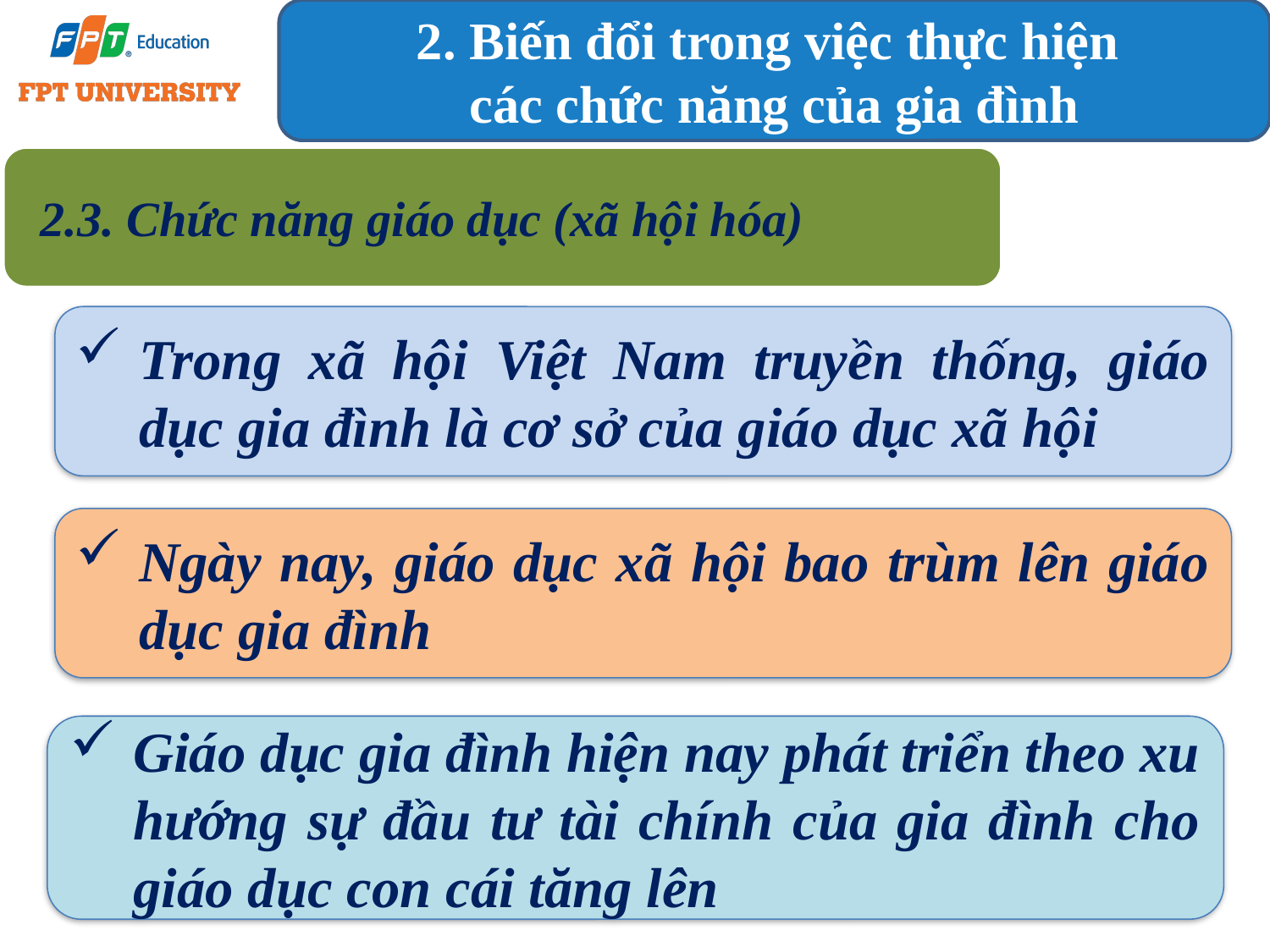

2. Biến đổi trong việc thực hiện
các chức năng của gia đình

2.3. Chức năng giáo dục (xã hội hóa)

Trong xã hội Việt Nam truyền thống, giáo dục gia đình là cơ sở của giáo dục xã hội
Ngày nay, giáo dục xã hội bao trùm lên giáo dục gia đình
Giáo dục gia đình hiện nay phát triển theo xu hướng sự đầu tư tài chính của gia đình cho giáo dục con cái tăng lên